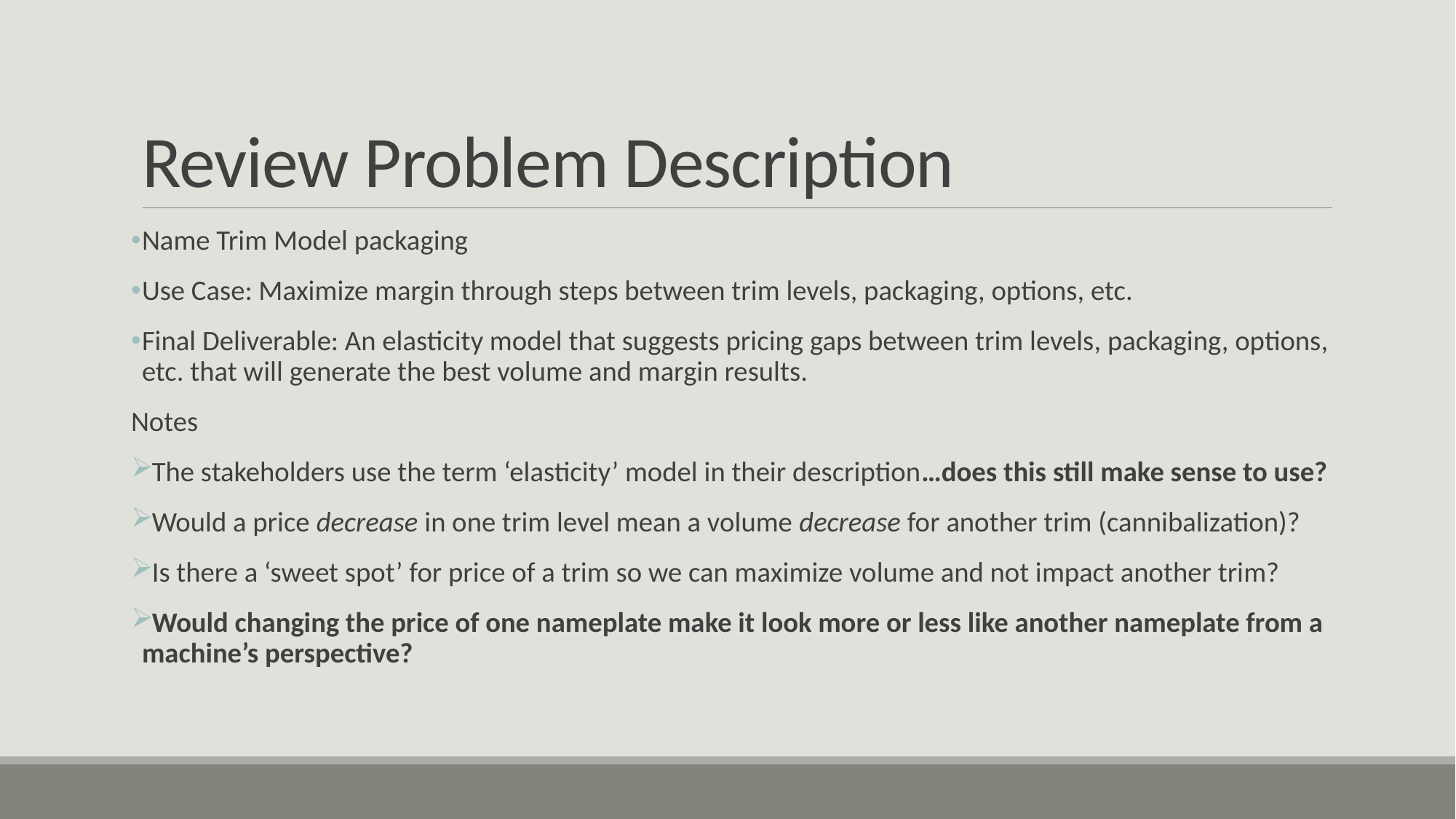

# Review Problem Description
Name Trim Model packaging
Use Case: Maximize margin through steps between trim levels, packaging, options, etc.
Final Deliverable: An elasticity model that suggests pricing gaps between trim levels, packaging, options, etc. that will generate the best volume and margin results.
Notes
The stakeholders use the term ‘elasticity’ model in their description…does this still make sense to use?
Would a price decrease in one trim level mean a volume decrease for another trim (cannibalization)?
Is there a ‘sweet spot’ for price of a trim so we can maximize volume and not impact another trim?
Would changing the price of one nameplate make it look more or less like another nameplate from a machine’s perspective?